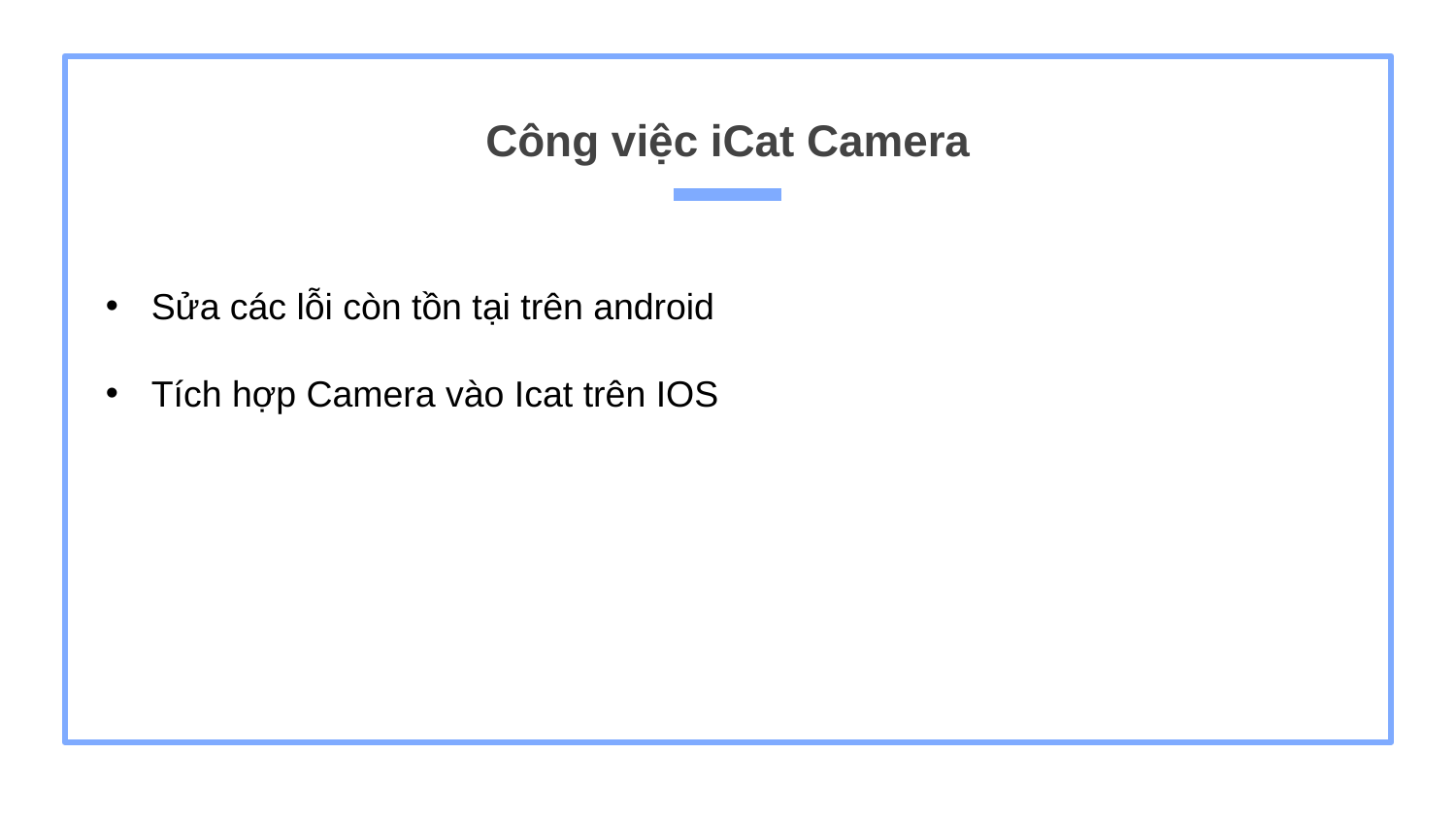

# Công việc iCat Camera
Sửa các lỗi còn tồn tại trên android
Tích hợp Camera vào Icat trên IOS